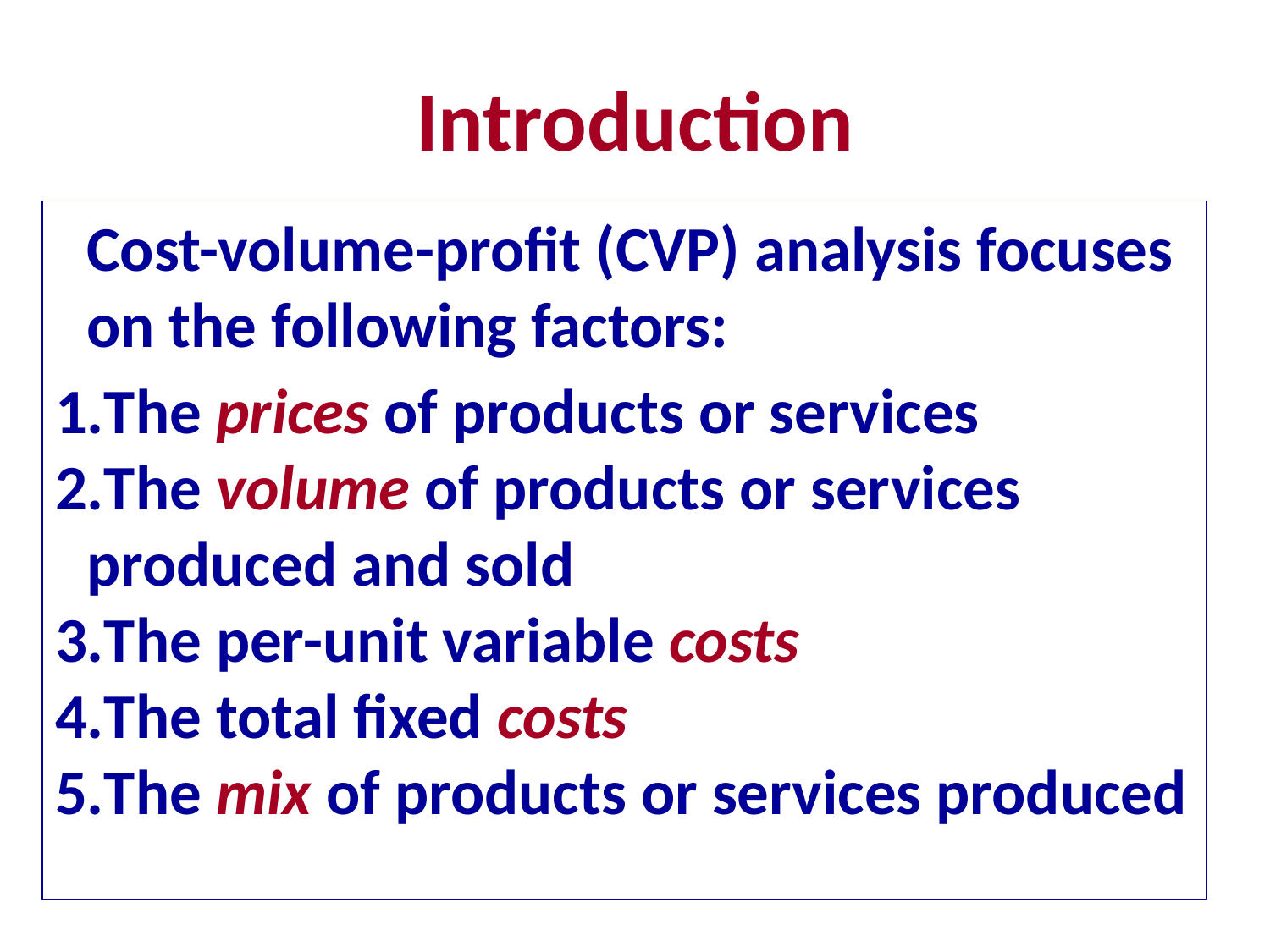

# Introduction
Cost-volume-profit (CVP) analysis focuses on the following factors:
The prices of products or services
The volume of products or services produced and sold
The per-unit variable costs
The total fixed costs
The mix of products or services produced